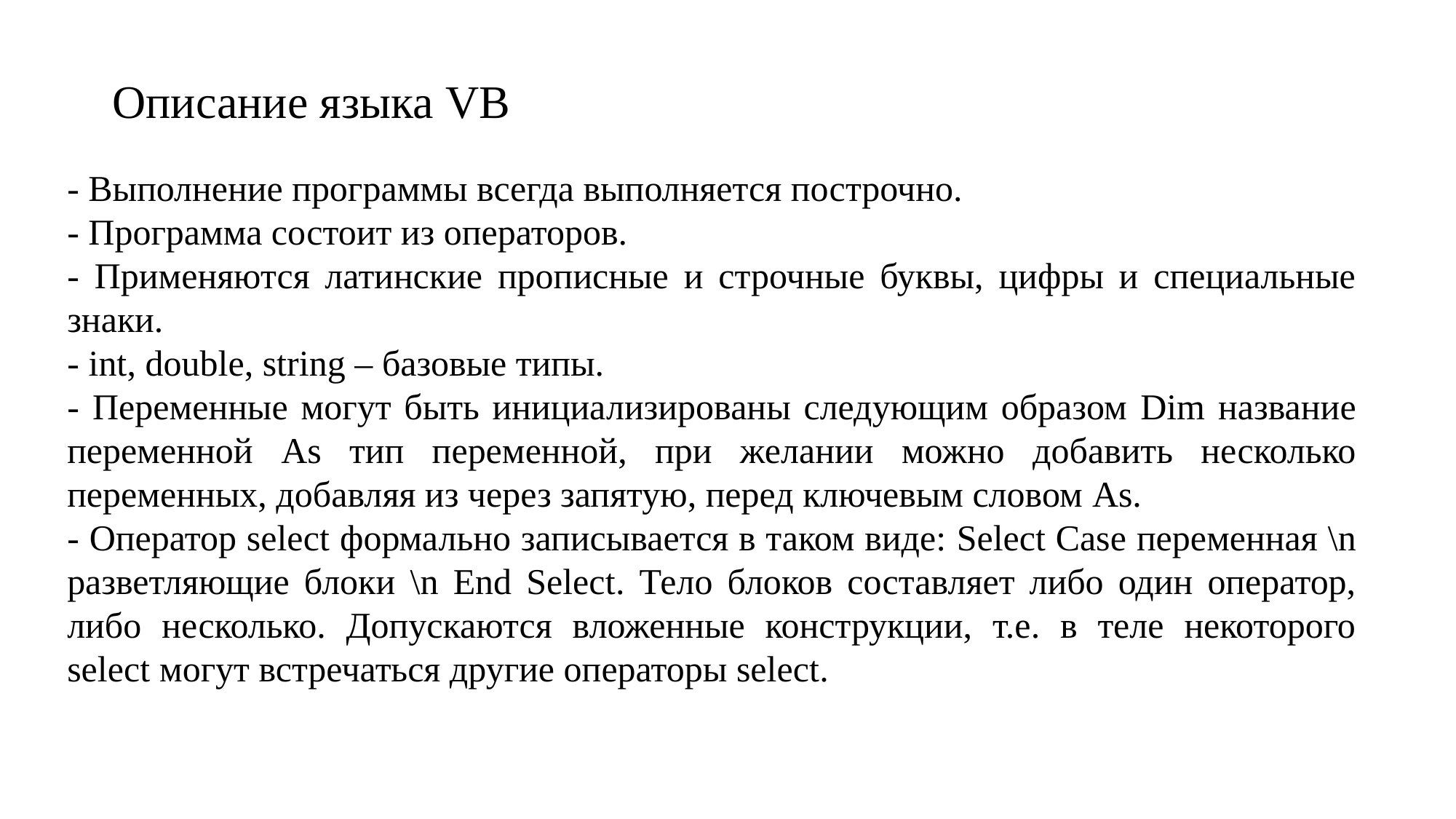

Описание языка VB
- Выполнение программы всегда выполняется построчно.
- Программа состоит из операторов.
- Применяются латинские прописные и строчные буквы, цифры и специальные знаки.
- int, double, string – базовые типы.
- Переменные могут быть инициализированы следующим образом Dim название переменной As тип переменной, при желании можно добавить несколько переменных, добавляя из через запятую, перед ключевым словом As.
- Оператор select формально записывается в таком виде: Select Case переменная \n разветляющие блоки \n End Select. Тело блоков составляет либо один оператор, либо несколько. Допускаются вложенные конструкции, т.е. в теле некоторого select могут встречаться другие операторы select.

4